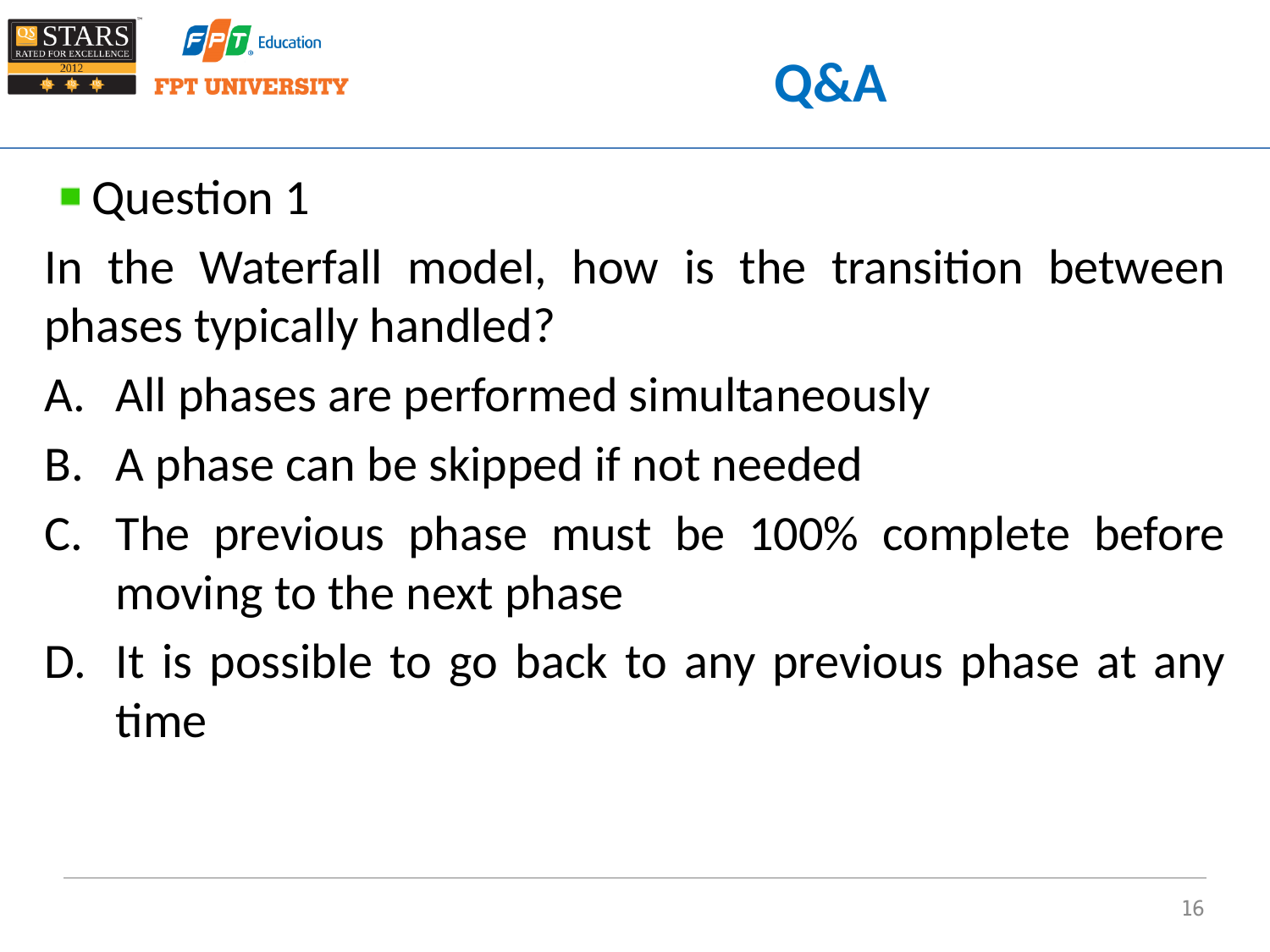

# Q&A
Question 1
In the Waterfall model, how is the transition between phases typically handled?
All phases are performed simultaneously
A phase can be skipped if not needed
The previous phase must be 100% complete before moving to the next phase
It is possible to go back to any previous phase at any time

16